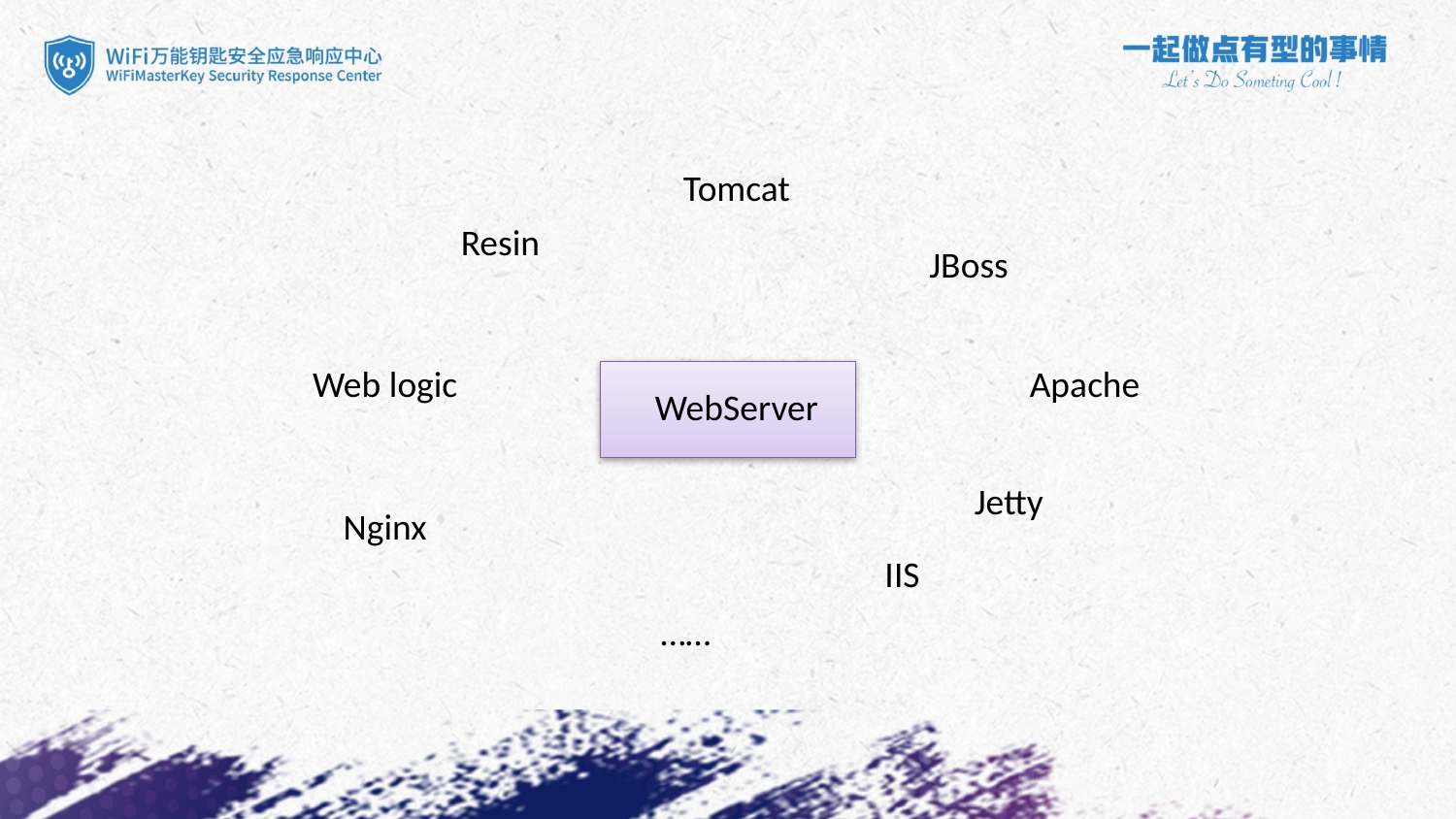

Tomcat
Resin
JBoss
Web logic
Apache

WebServer
Jetty
Nginx
IIS
……